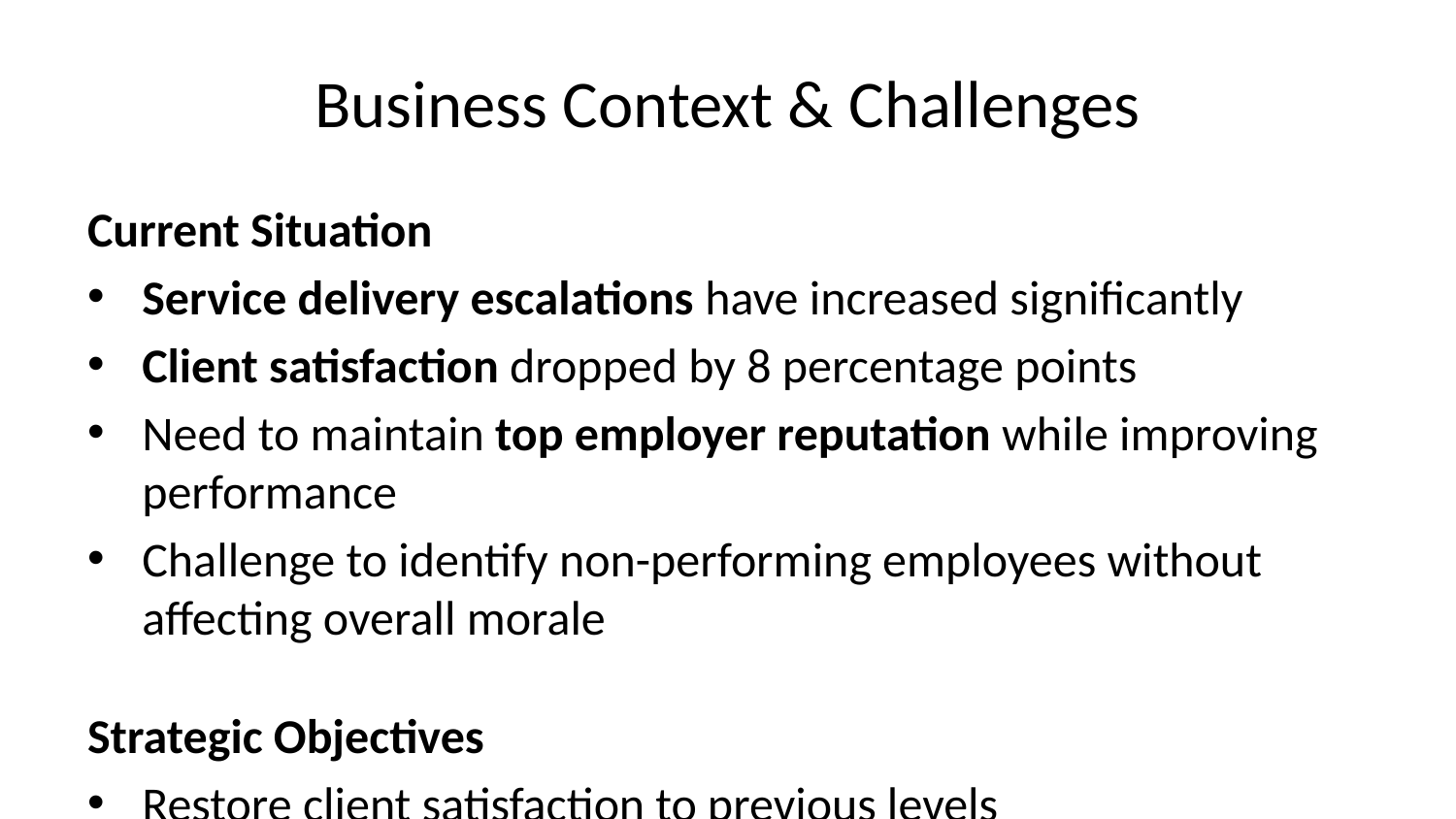

# Business Context & Challenges
Current Situation
Service delivery escalations have increased significantly
Client satisfaction dropped by 8 percentage points
Need to maintain top employer reputation while improving performance
Challenge to identify non-performing employees without affecting overall morale
Strategic Objectives
Restore client satisfaction to previous levels
Reduce service delivery escalations
Maintain company’s reputation as a best employer
Implement data-driven performance management